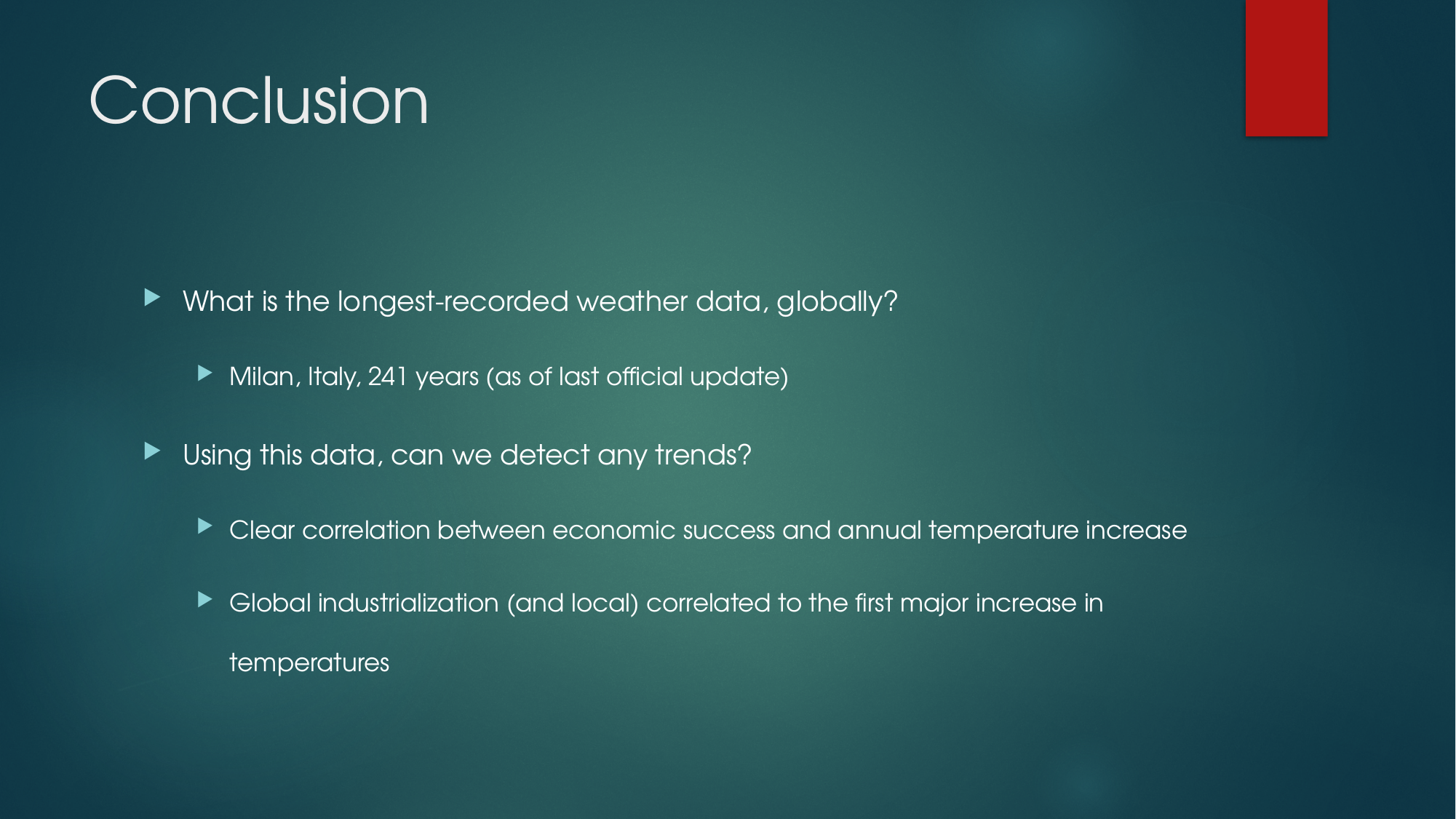

# Conclusion
What is the longest-recorded weather data, globally?
Milan, Italy, 241 years (as of last official update)
Using this data, can we detect any trends?
Clear correlation between economic success and annual temperature increase
Global industrialization (and local) correlated to the first major increase in temperatures